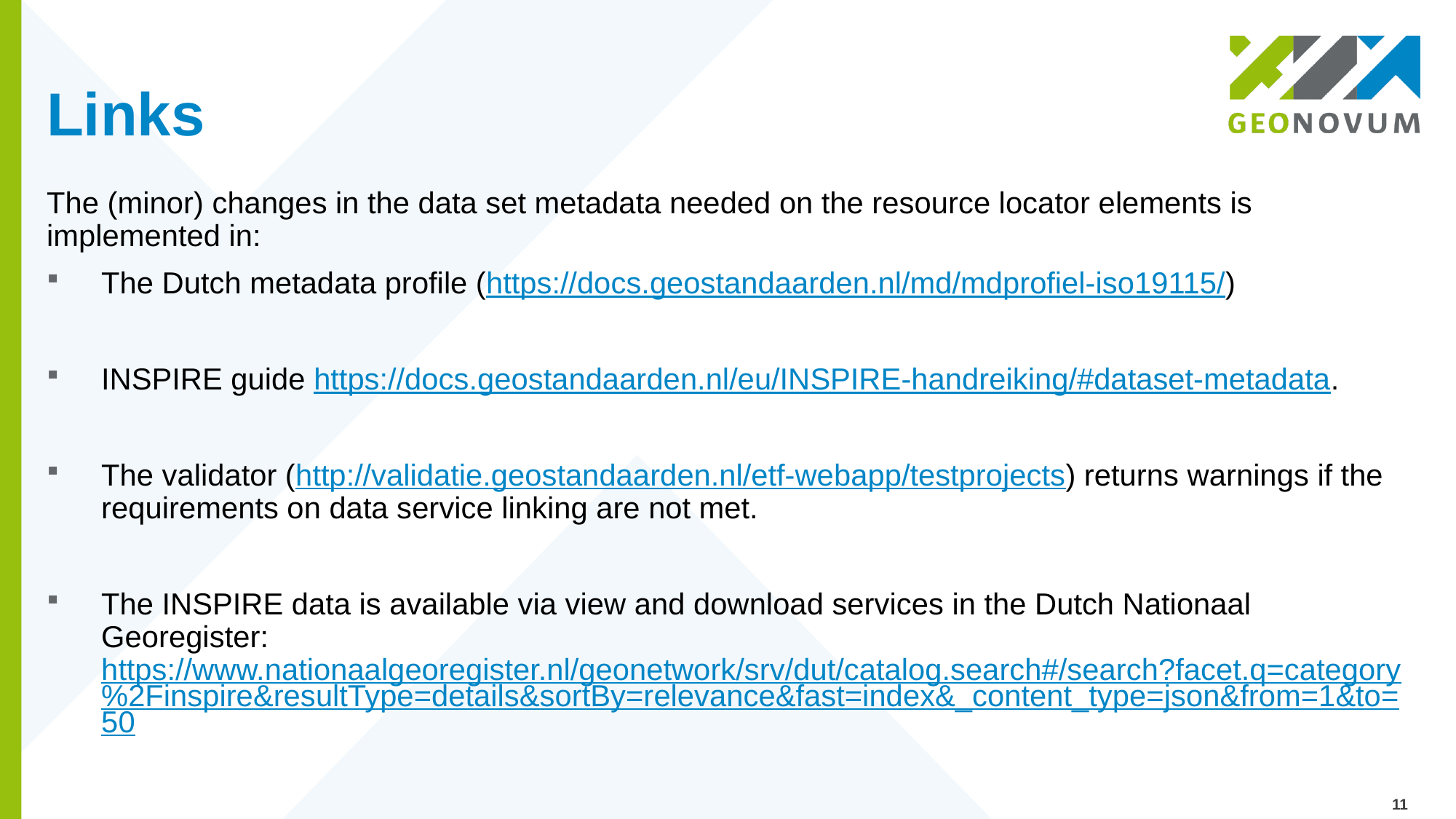

# Links
The (minor) changes in the data set metadata needed on the resource locator elements is implemented in:
The Dutch metadata profile (https://docs.geostandaarden.nl/md/mdprofiel-iso19115/)

INSPIRE guide https://docs.geostandaarden.nl/eu/INSPIRE-handreiking/#dataset-metadata.

The validator (http://validatie.geostandaarden.nl/etf-webapp/testprojects) returns warnings if the requirements on data service linking are not met.

The INSPIRE data is available via view and download services in the Dutch Nationaal Georegister:
https://www.nationaalgeoregister.nl/geonetwork/srv/dut/catalog.search#/search?facet.q=category%2Finspire&resultType=details&sortBy=relevance&fast=index&_content_type=json&from=1&to=50
11